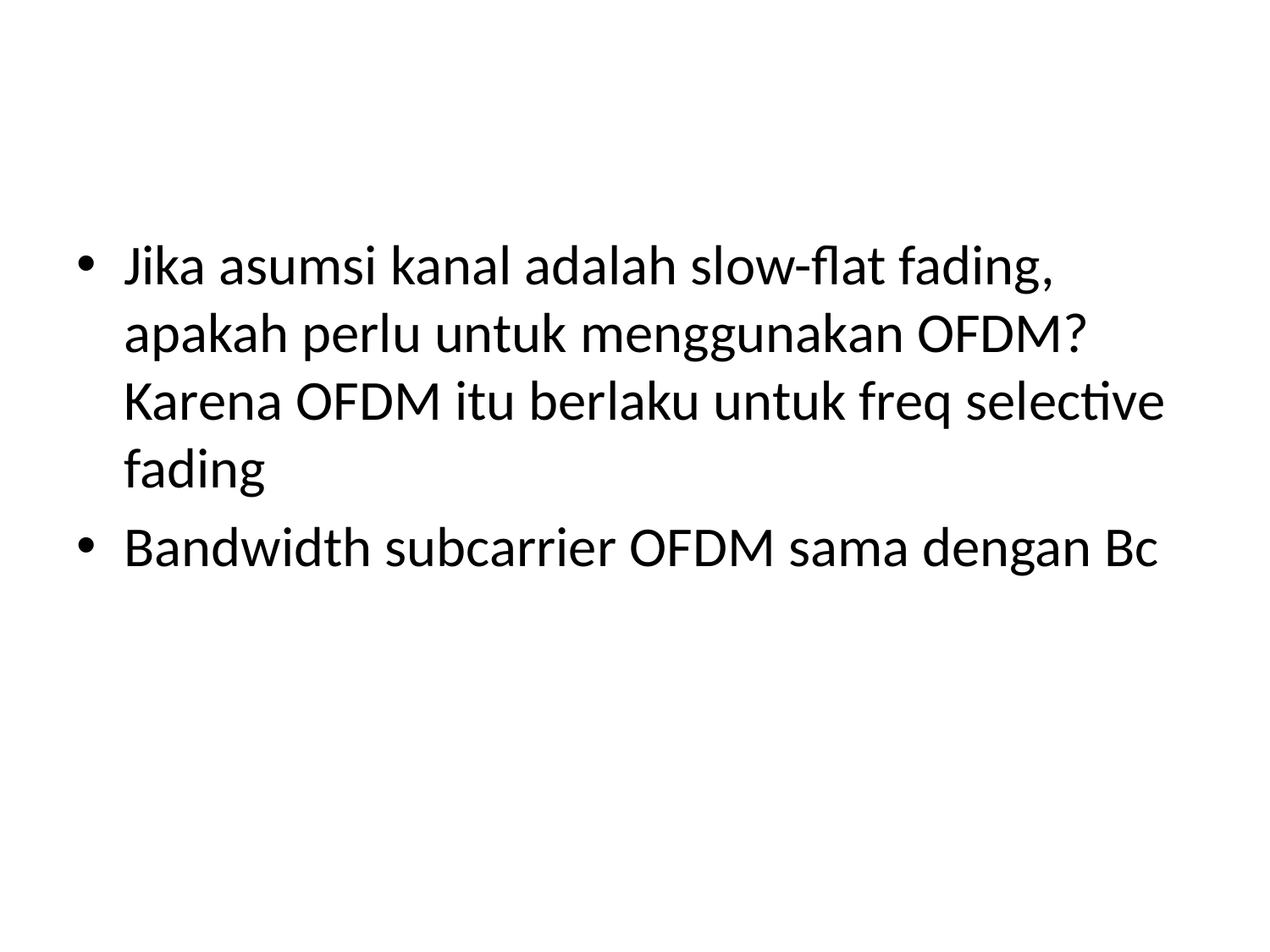

#
Jika asumsi kanal adalah slow-flat fading, apakah perlu untuk menggunakan OFDM? Karena OFDM itu berlaku untuk freq selective fading
Bandwidth subcarrier OFDM sama dengan Bc